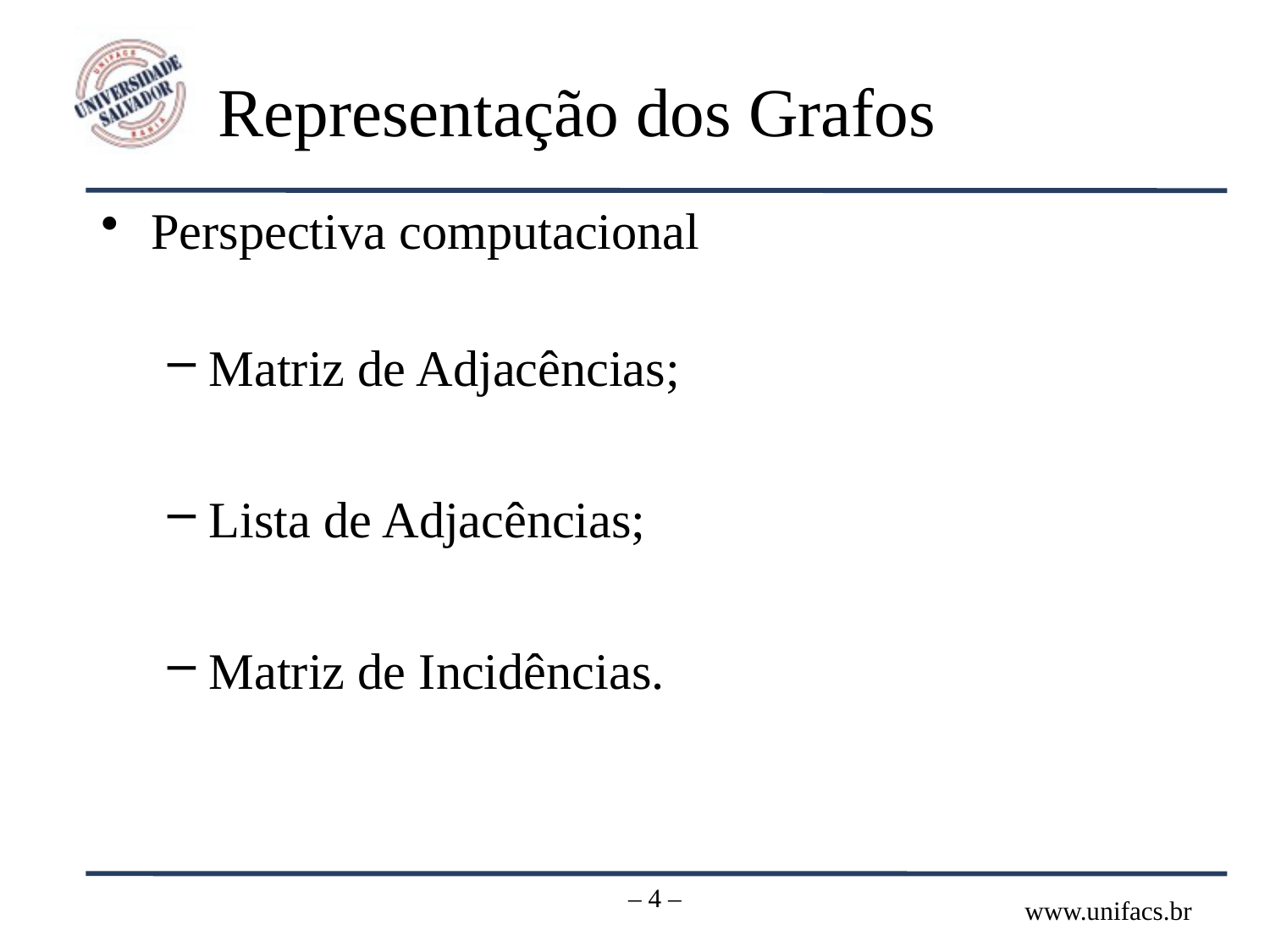

# Representação dos Grafos
Perspectiva computacional

Matriz de Adjacências;

Lista de Adjacências;

Matriz de Incidências.

– 4 –